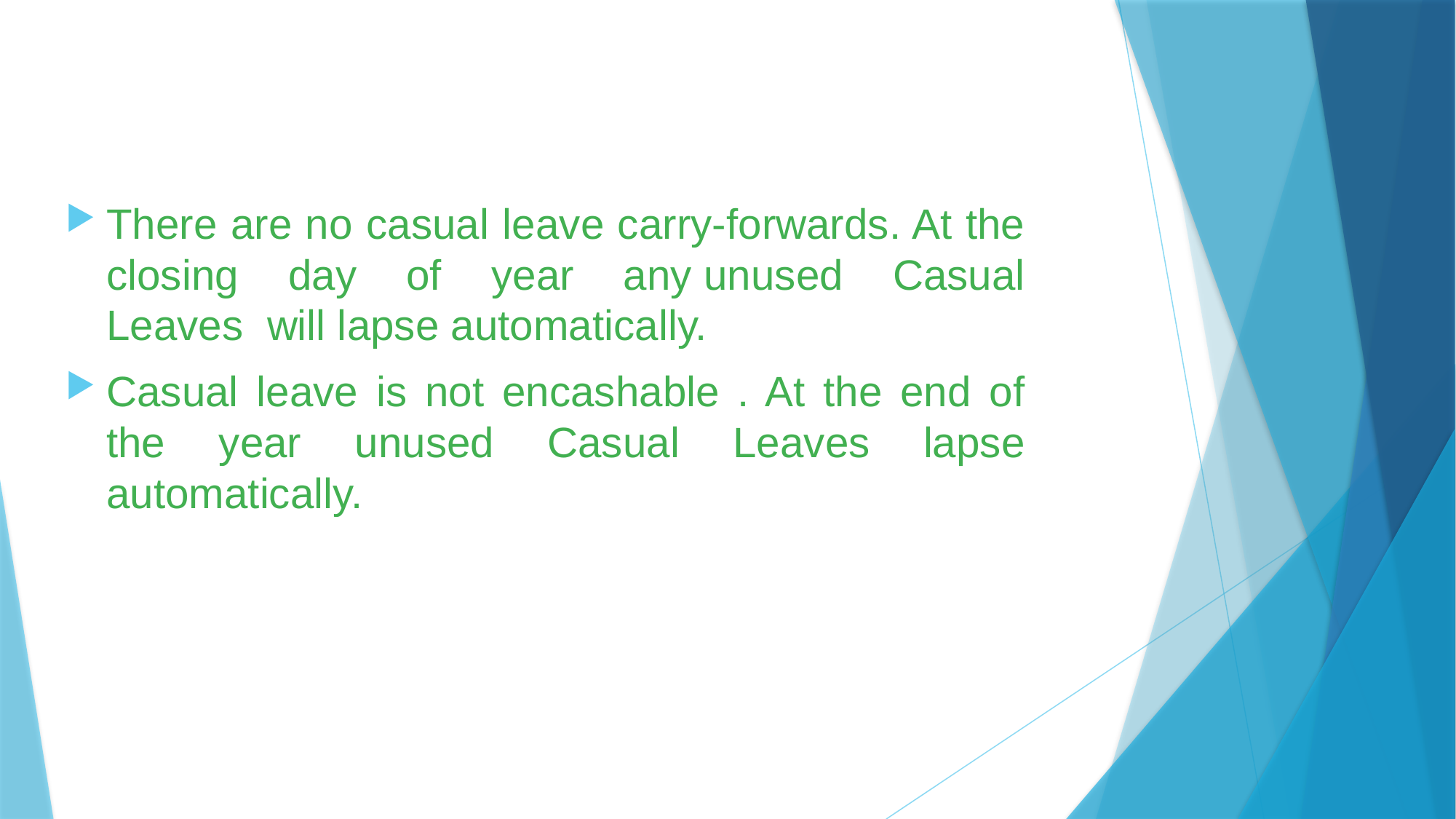

There are no casual leave carry-forwards. At the closing day of year any unused Casual Leaves  will lapse automatically.
Casual leave is not encashable . At the end of the year unused Casual Leaves lapse automatically.